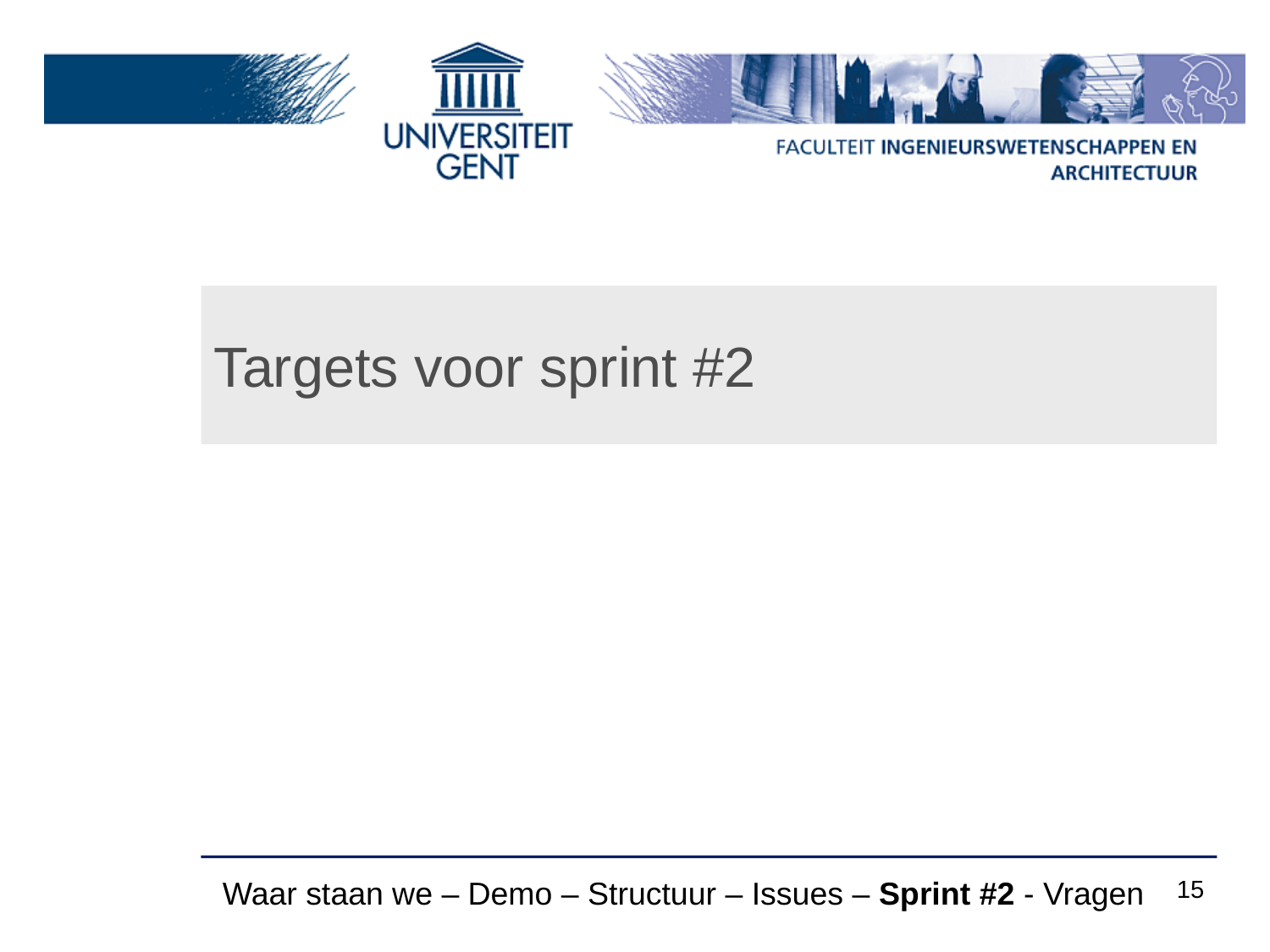

# Targets voor sprint #2
Waar staan we – Demo – Structuur – Issues – Sprint #2 - Vragen
15